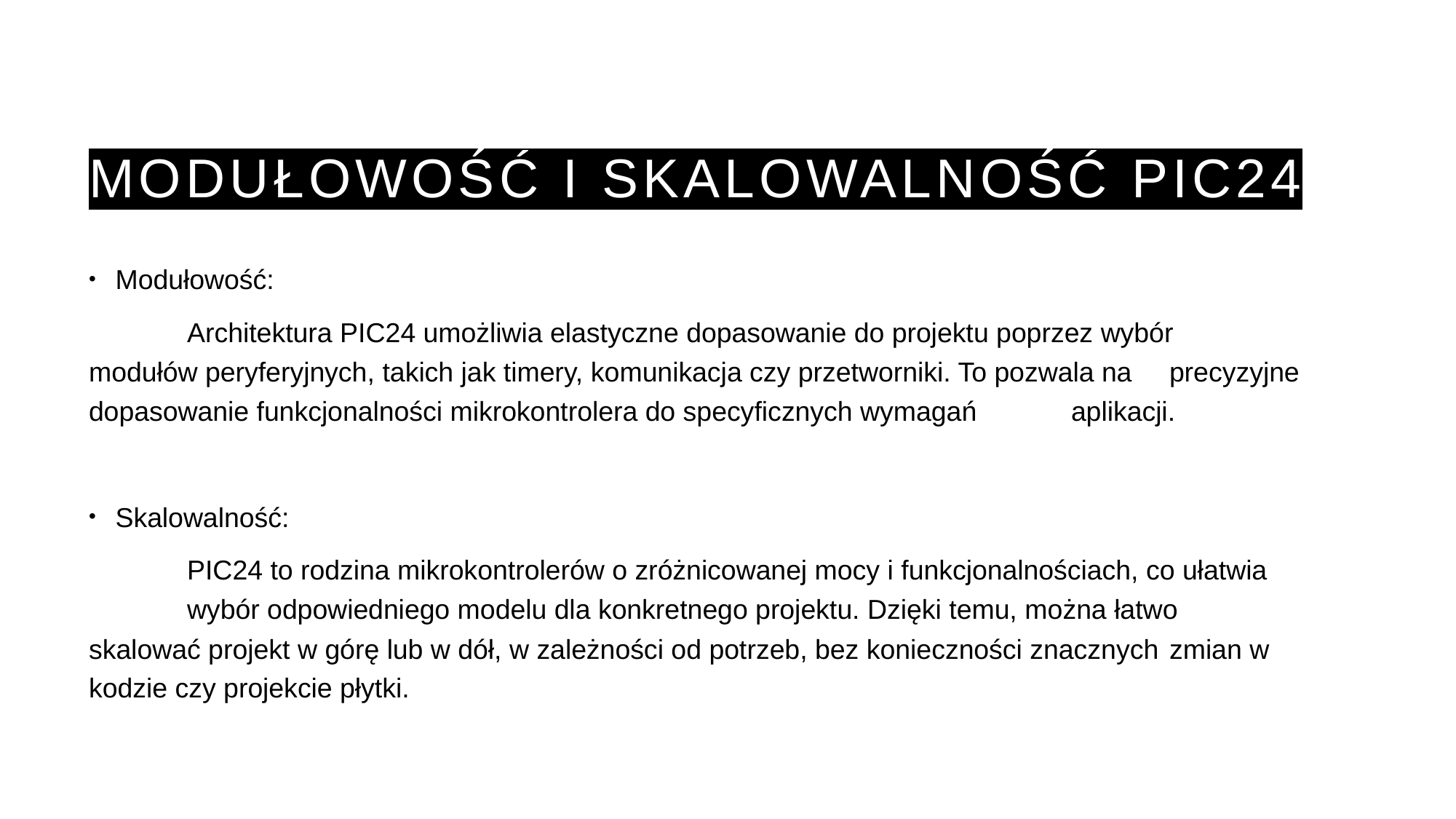

# Modułowość i Skalowalność PIC24
Modułowość:
	Architektura PIC24 umożliwia elastyczne dopasowanie do projektu poprzez wybór 	modułów peryferyjnych, takich jak timery, komunikacja czy przetworniki. To pozwala na 	precyzyjne dopasowanie funkcjonalności mikrokontrolera do specyficznych wymagań 	aplikacji.

Skalowalność:
	PIC24 to rodzina mikrokontrolerów o zróżnicowanej mocy i funkcjonalnościach, co ułatwia 	wybór odpowiedniego modelu dla konkretnego projektu. Dzięki temu, można łatwo 	skalować projekt w górę lub w dół, w zależności od potrzeb, bez konieczności znacznych 	zmian w kodzie czy projekcie płytki.